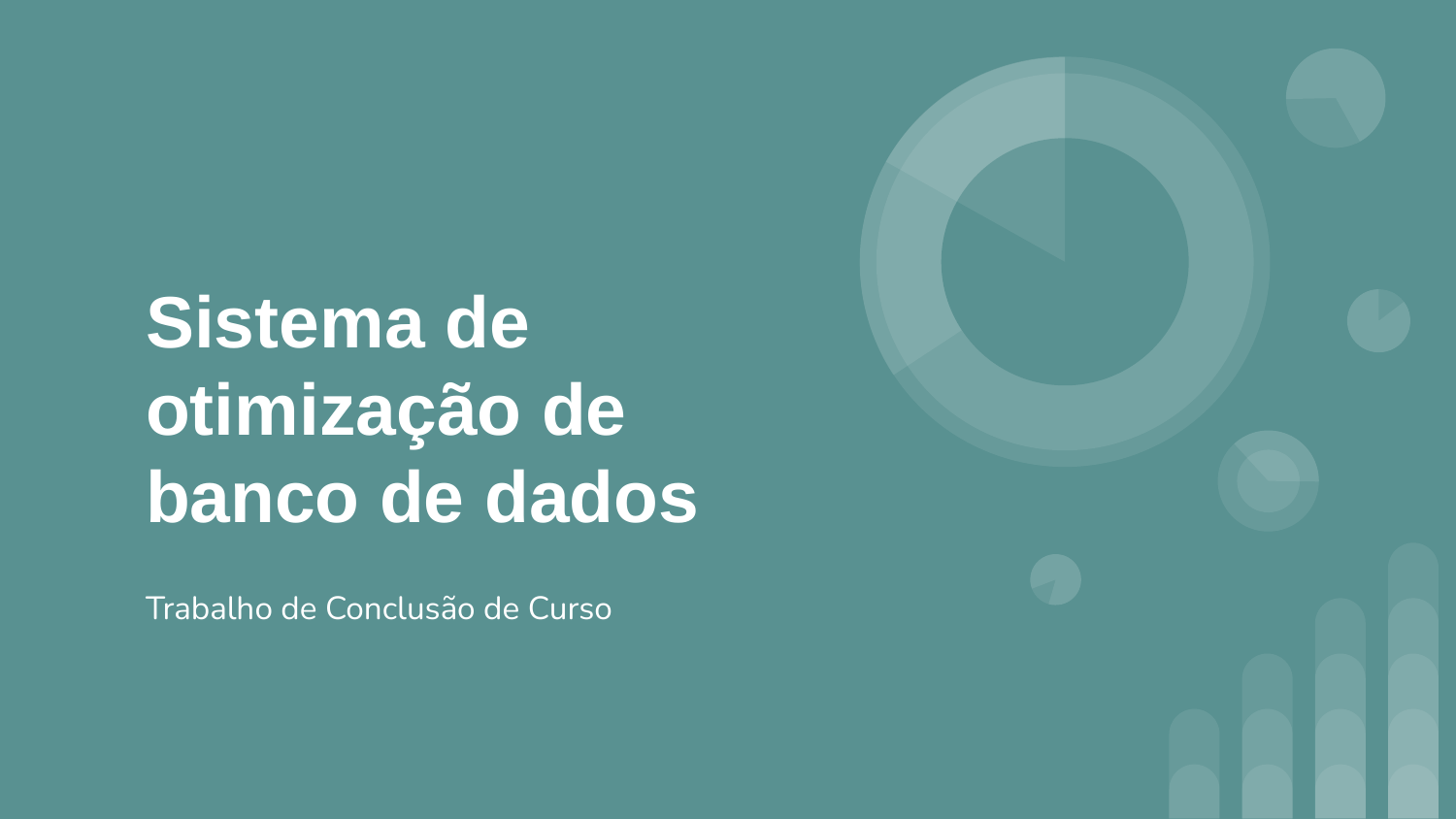

# Sistema de otimização de banco de dados
Trabalho de Conclusão de Curso